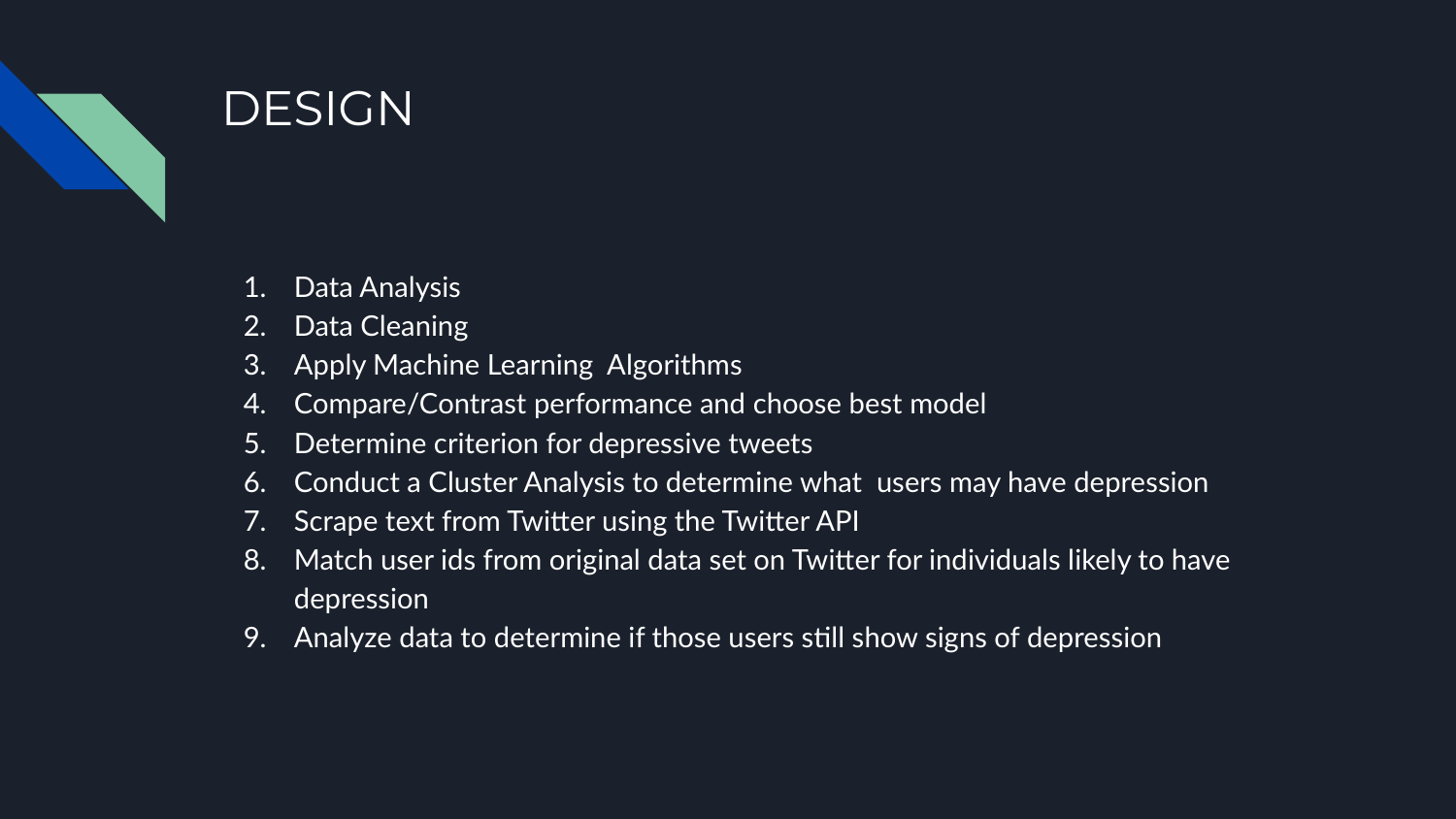

# DESIGN
Data Analysis
Data Cleaning
Apply Machine Learning  Algorithms
Compare/Contrast performance and choose best model
Determine criterion for depressive tweets
Conduct a Cluster Analysis to determine what  users may have depression
Scrape text from Twitter using the Twitter API
Match user ids from original data set on Twitter for individuals likely to have depression
Analyze data to determine if those users still show signs of depression